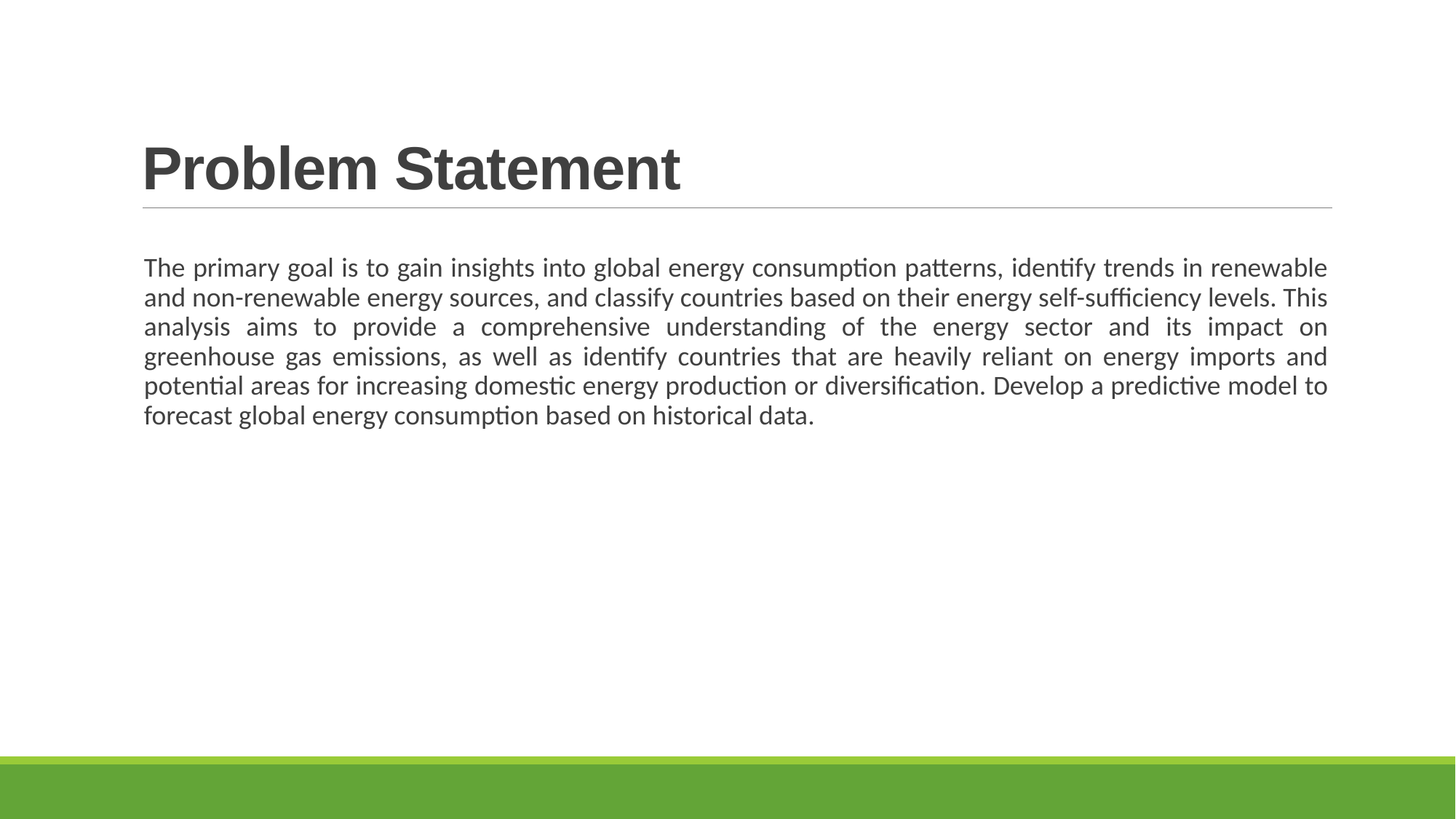

# Problem Statement
The primary goal is to gain insights into global energy consumption patterns, identify trends in renewable and non-renewable energy sources, and classify countries based on their energy self-sufficiency levels. This analysis aims to provide a comprehensive understanding of the energy sector and its impact on greenhouse gas emissions, as well as identify countries that are heavily reliant on energy imports and potential areas for increasing domestic energy production or diversification. Develop a predictive model to forecast global energy consumption based on historical data.